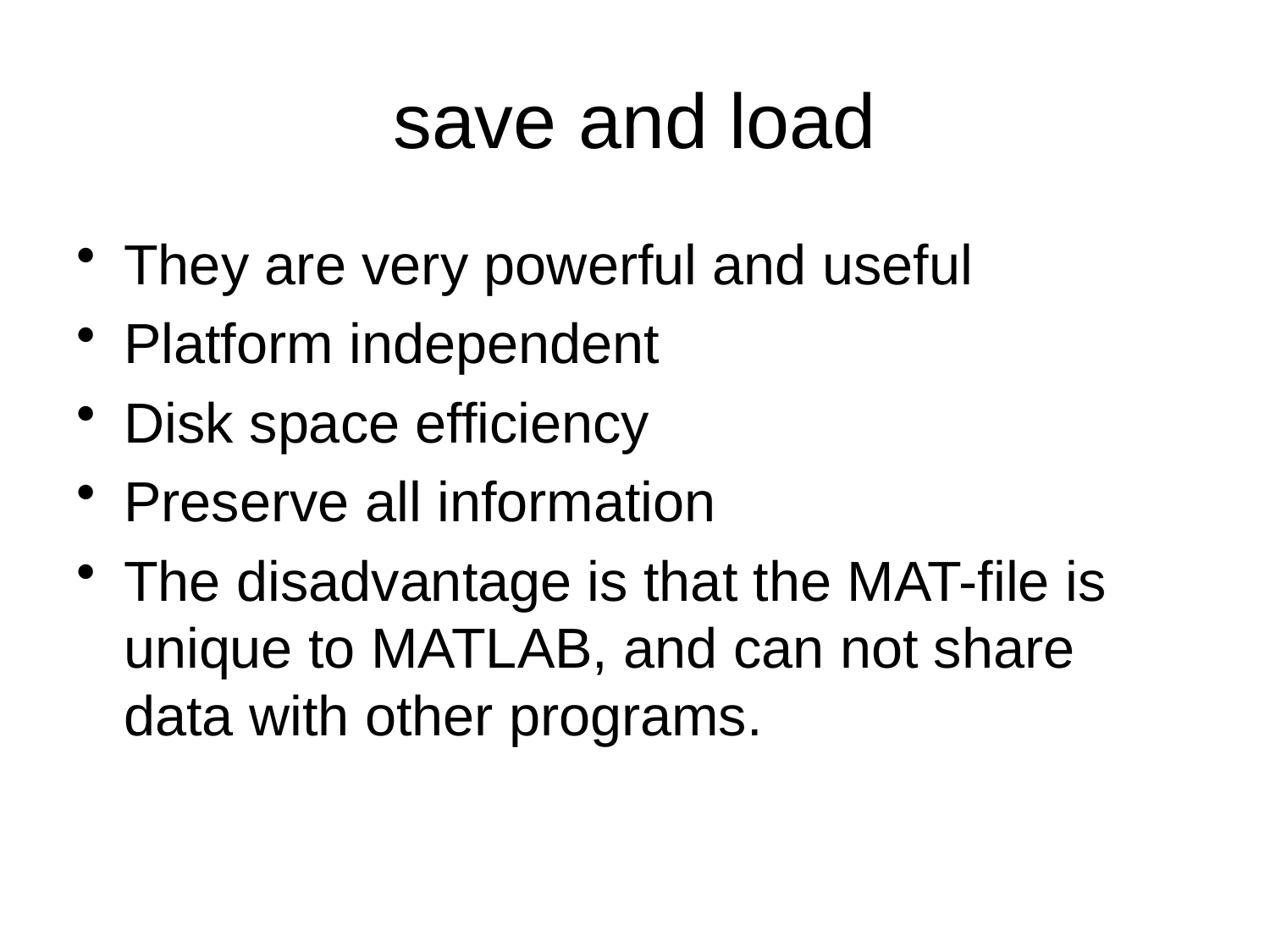

# save and load
They are very powerful and useful
Platform independent
Disk space efficiency
Preserve all information
The disadvantage is that the MAT-file is unique to MATLAB, and can not share data with other programs.